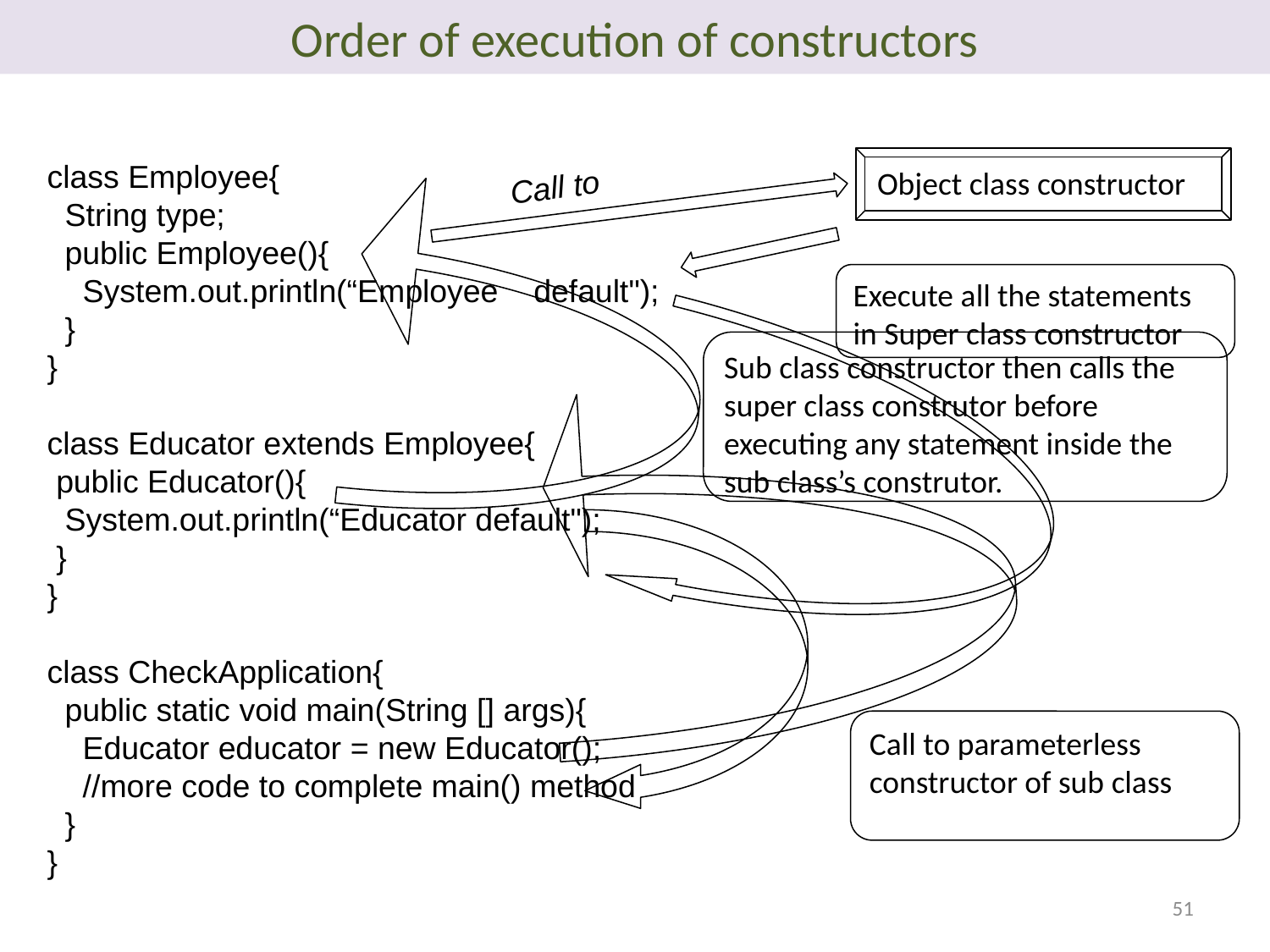

# Order of execution of constructors
Object class constructor
class Employee{
  String type;
  public Employee(){
    System.out.println(“Employee    default");
  }
}

class Educator extends Employee{
 public Educator(){
  System.out.println(“Educator default");
 }
}

class CheckApplication{
  public static void main(String [] args){
    Educator educator = new Educator();
    //more code to complete main() method
  }
}

Call to

Execute all the statements in Super class constructor

Sub class constructor then calls the super class construtor before executing any statement inside the sub class’s construtor.

Call to parameterless constructor of sub class

51